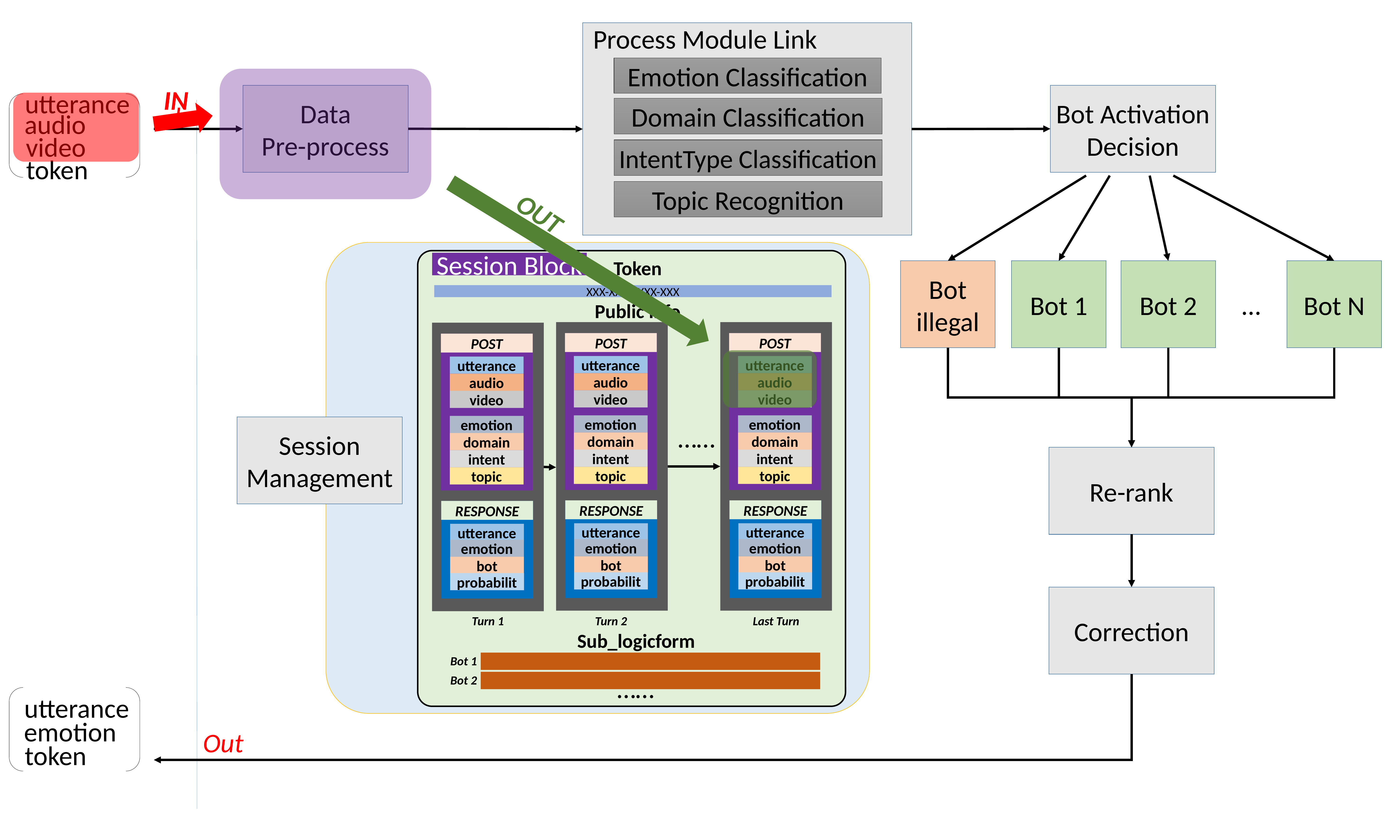

Process Module Link

Emotion Classification

IN
utterance
Data
Pre-process
Bot Activation Decision

In
Domain Classification

audio
video
IntentType Classification
token
Topic Recognition
OUT

Session Block
Token
Bot
illegal
Bot 1
Bot 2
Bot N
XXX-XXX-XXXX-XXX
…
Public info

POST

utterance
audio
video
emotion
domain
intent
topic
RESPONSE

utterance
emotion
bot
probabilit

POST

utterance
audio
video
emotion
domain
intent
topic
RESPONSE

utterance
emotion
bot
probabilit

POST

utterance
audio
video
emotion
domain
intent
topic
RESPONSE

utterance
emotion
bot
probabilit

Session
Management
……
Re-rank
Correction
Turn 1
Turn 2
Last Turn
Sub_logicform
Bot 1

……
Bot 2

utterance
emotion
Out
token